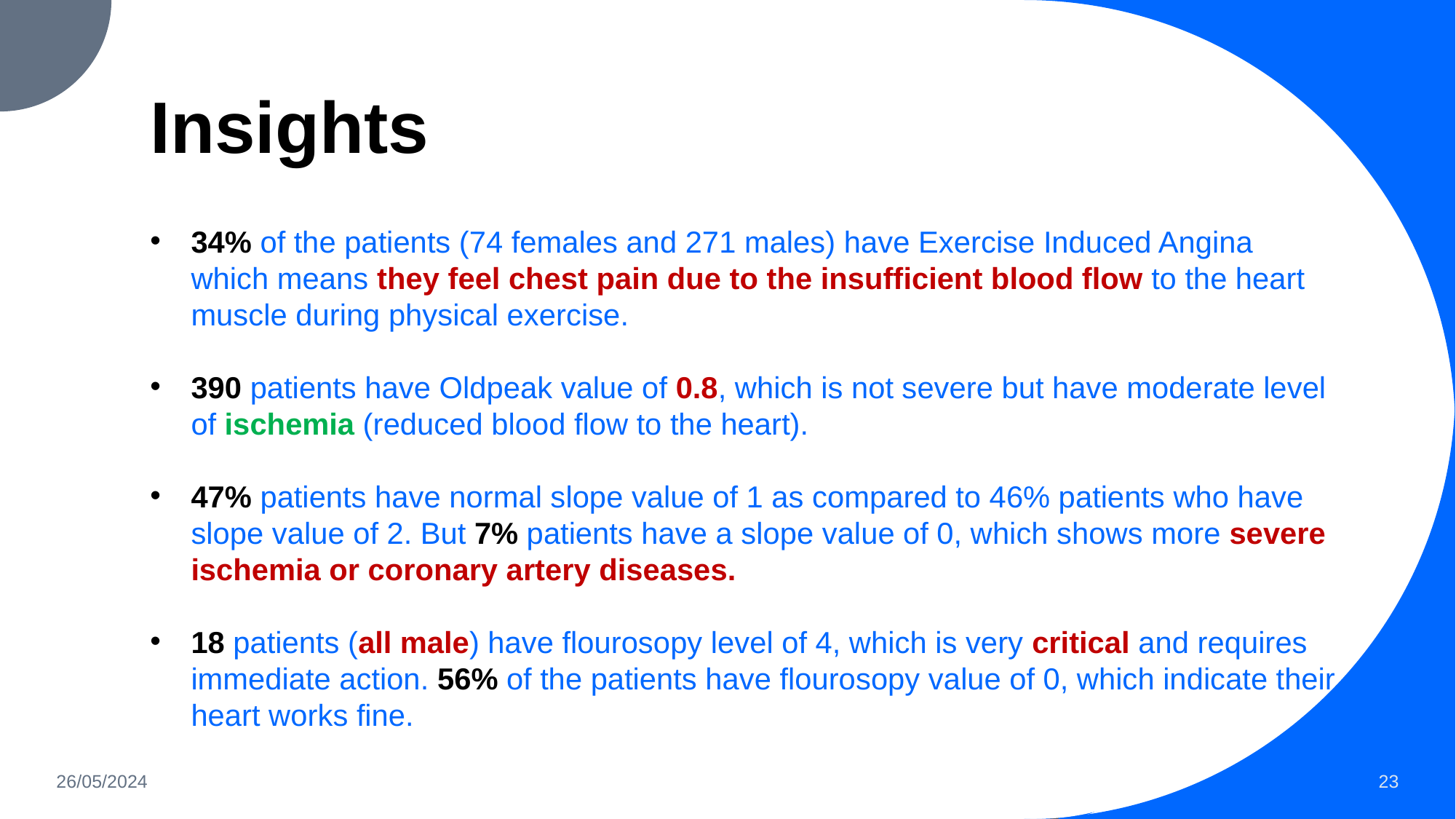

# Insights
34% of the patients (74 females and 271 males) have Exercise Induced Angina which means they feel chest pain due to the insufficient blood flow to the heart muscle during physical exercise.

390 patients have Oldpeak value of 0.8, which is not severe but have moderate level of ischemia (reduced blood flow to the heart).

47% patients have normal slope value of 1 as compared to 46% patients who have slope value of 2. But 7% patients have a slope value of 0, which shows more severe ischemia or coronary artery diseases.

18 patients (all male) have flourosopy level of 4, which is very critical and requires immediate action. 56% of the patients have flourosopy value of 0, which indicate their heart works fine.

26/05/2024
23